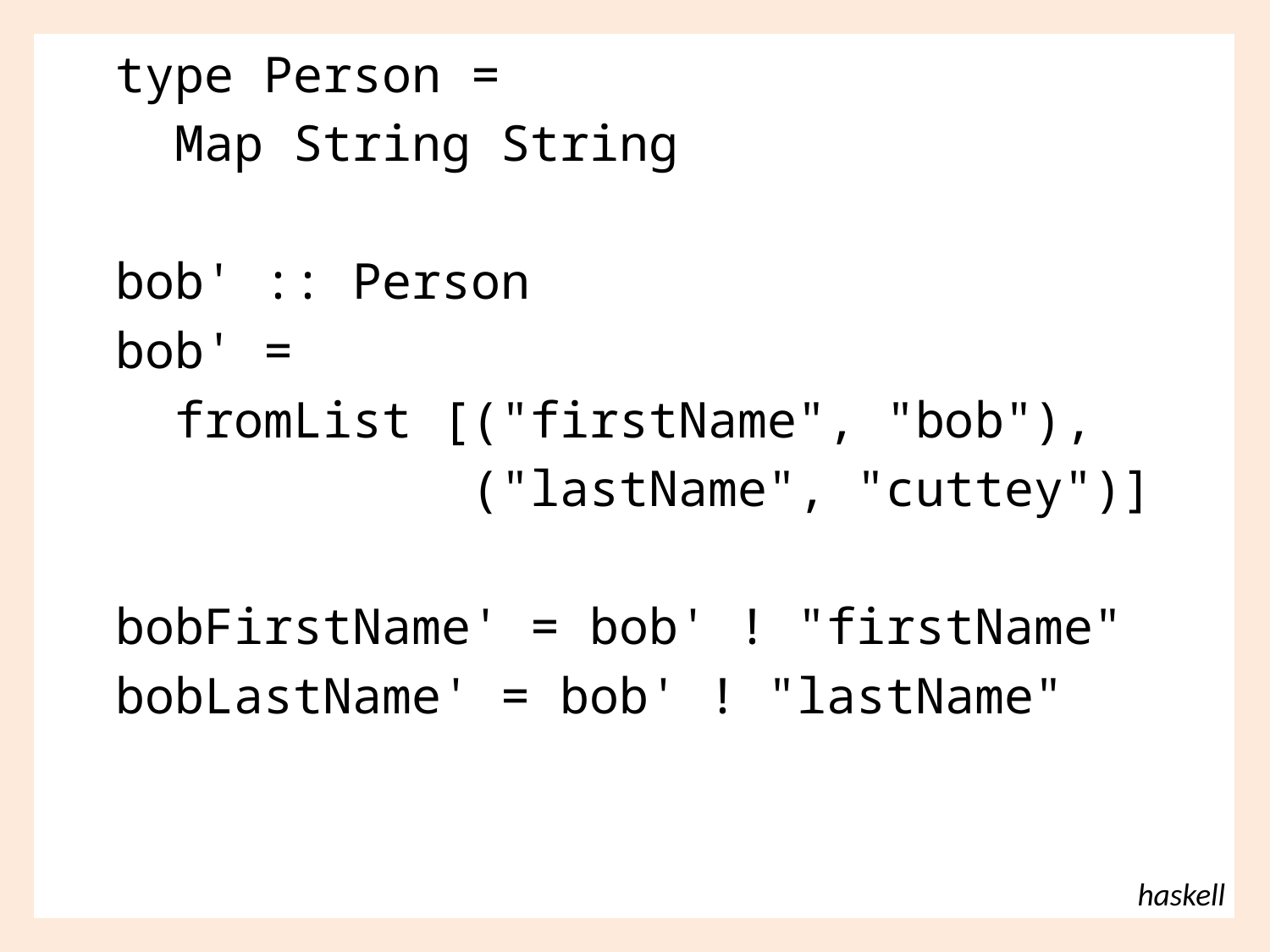

type Person =
  Map String String

bob' :: Person
bob' =
  fromList [("firstName", "bob"),
            ("lastName", "cuttey")]

bobFirstName' = bob' ! "firstName"
bobLastName' = bob' ! "lastName"
haskell